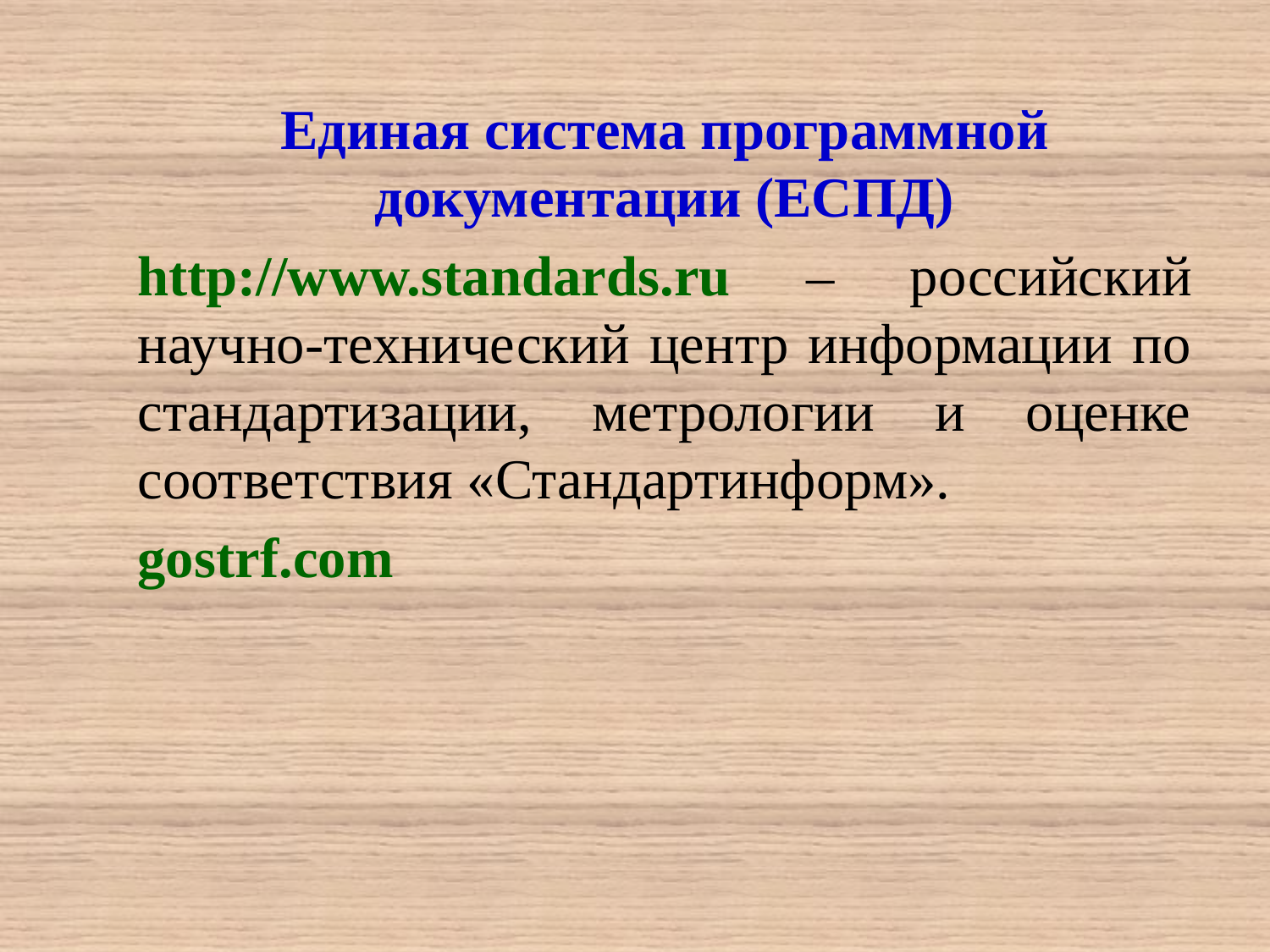

Единая система программной документации (ЕСПД)
http://www.standards.ru – российский научно-технический центр информации по стандартизации, метрологии и оценке соответствия «Стандартинформ».
gostrf.com